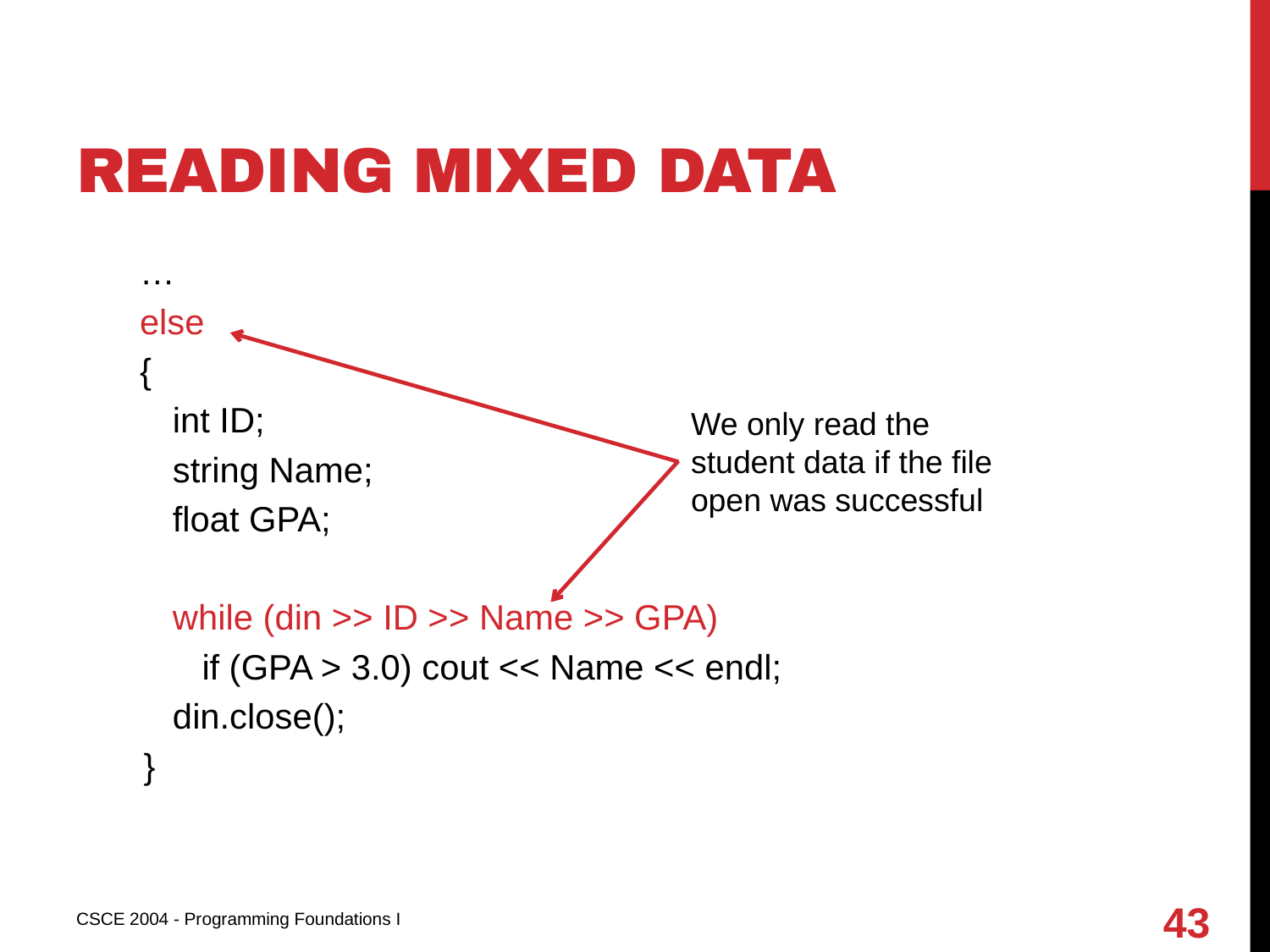

# Reading mixed data
…
else
{
      int ID;
      string Name;
      float GPA;

      while (din >> ID >> Name >> GPA)
         if (GPA > 3.0) cout << Name << endl;
      din.close();
   }
We only read the student data if the file open was successful
43
CSCE 2004 - Programming Foundations I